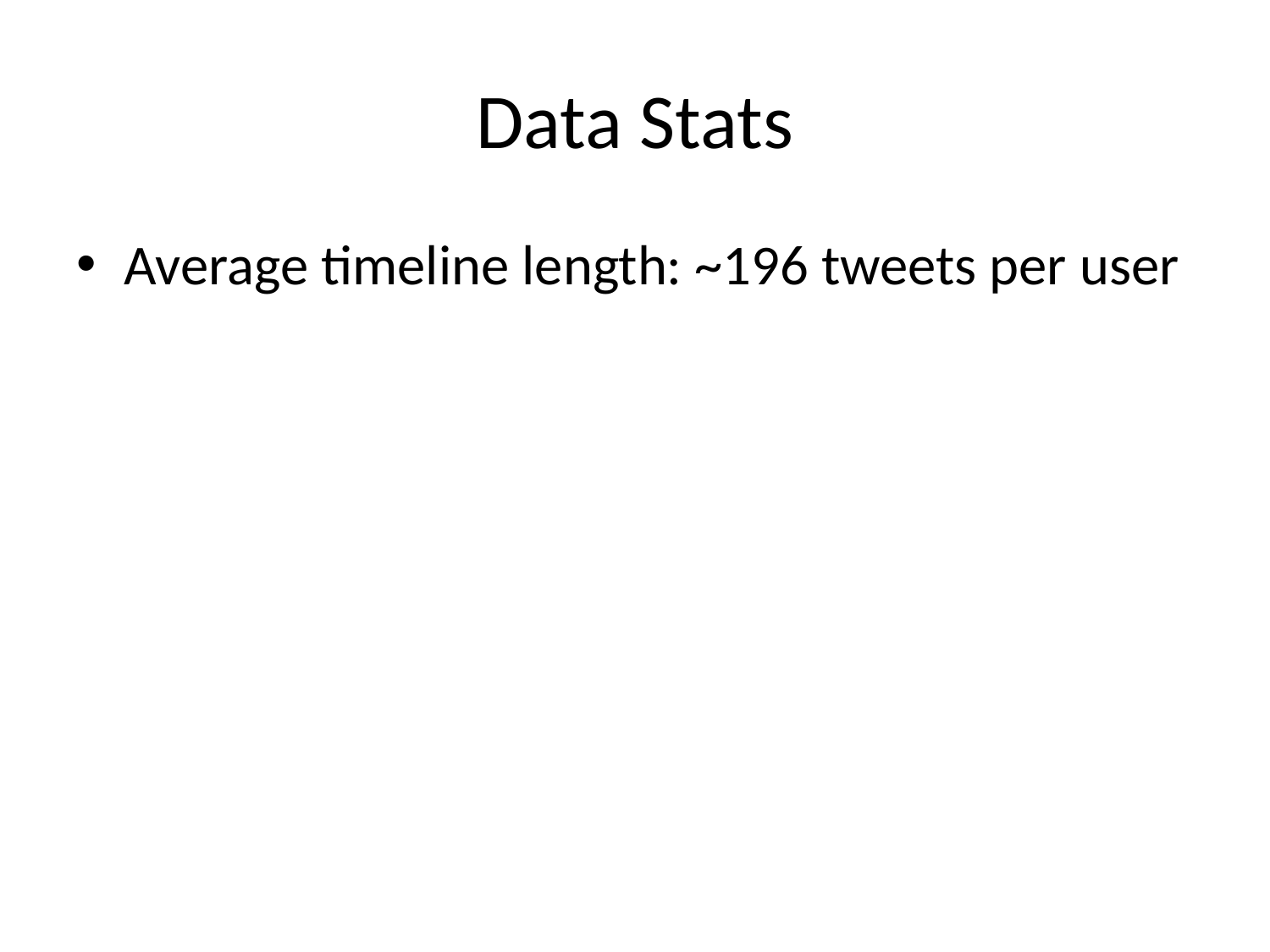

# Data Stats
Average timeline length: ~196 tweets per user